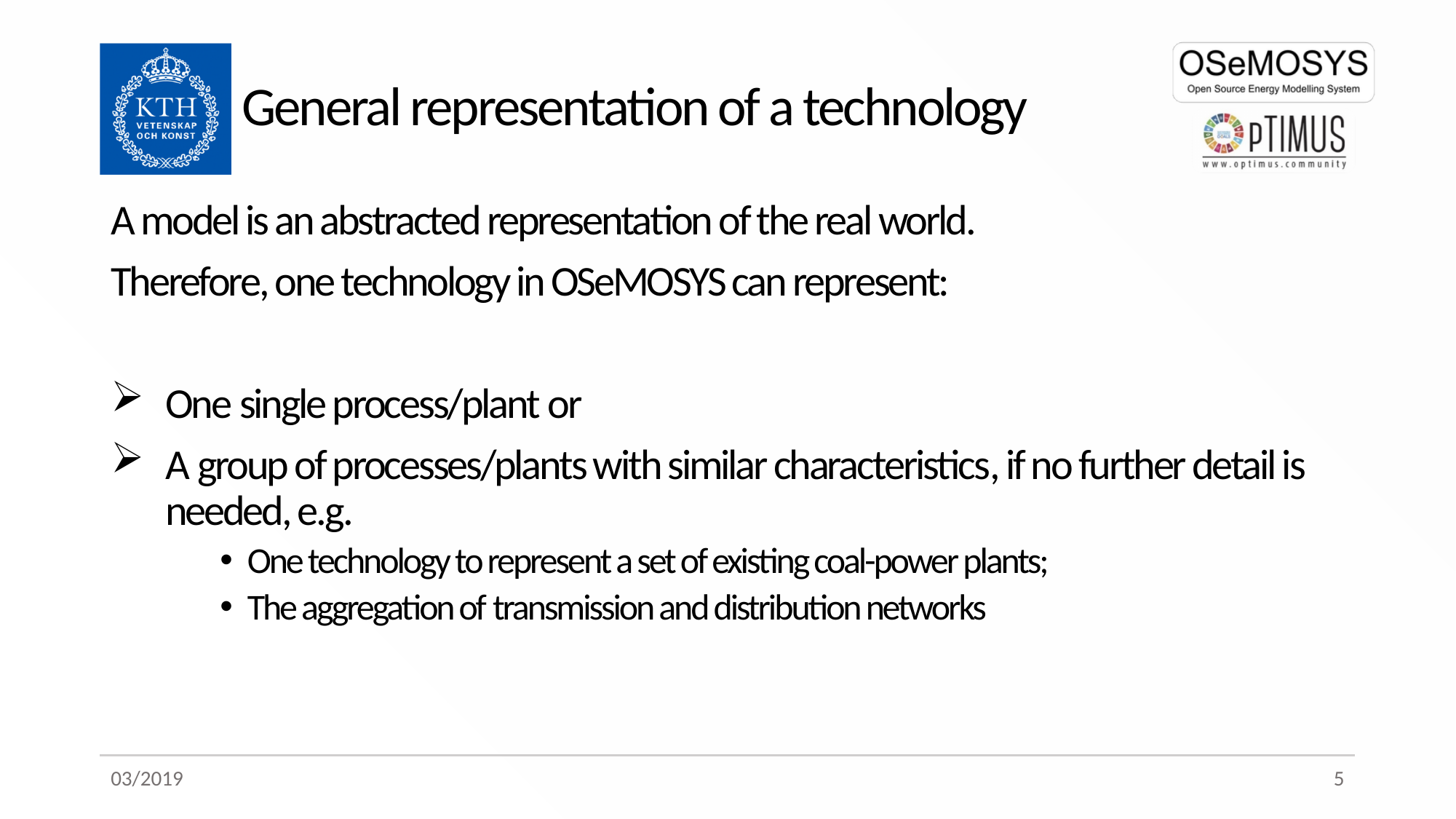

# General representation of a technology
A model is an abstracted representation of the real world.
Therefore, one technology in OSeMOSYS can represent:

One single process/plant or
A group of processes/plants with similar characteristics, if no further detail is needed, e.g.
One technology to represent a set of existing coal-power plants;
The aggregation of transmission and distribution networks

03/2019
5